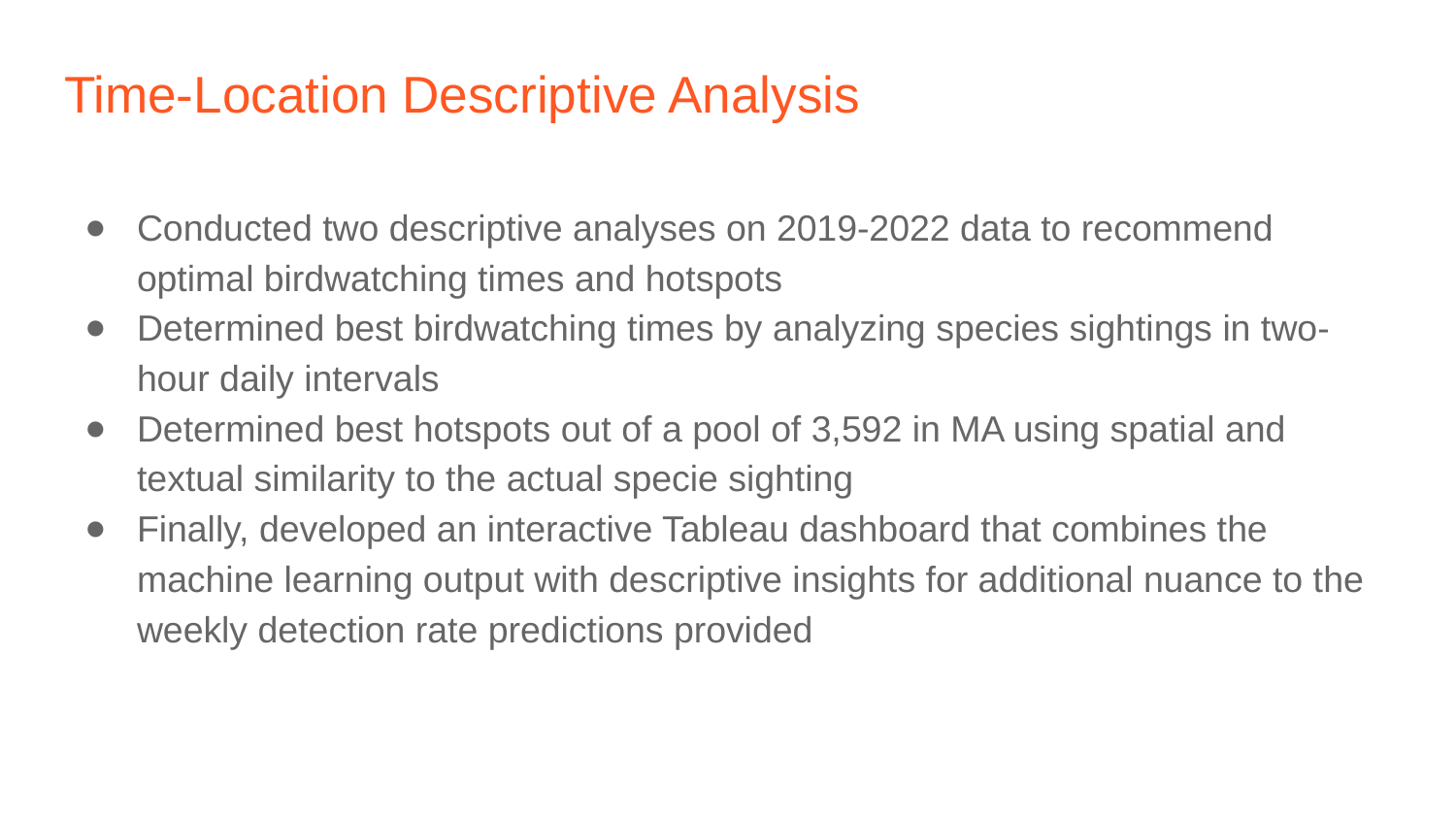

# Time-Location Descriptive Analysis
Conducted two descriptive analyses on 2019-2022 data to recommend optimal birdwatching times and hotspots
Determined best birdwatching times by analyzing species sightings in two-hour daily intervals
Determined best hotspots out of a pool of 3,592 in MA using spatial and textual similarity to the actual specie sighting
Finally, developed an interactive Tableau dashboard that combines the machine learning output with descriptive insights for additional nuance to the weekly detection rate predictions provided